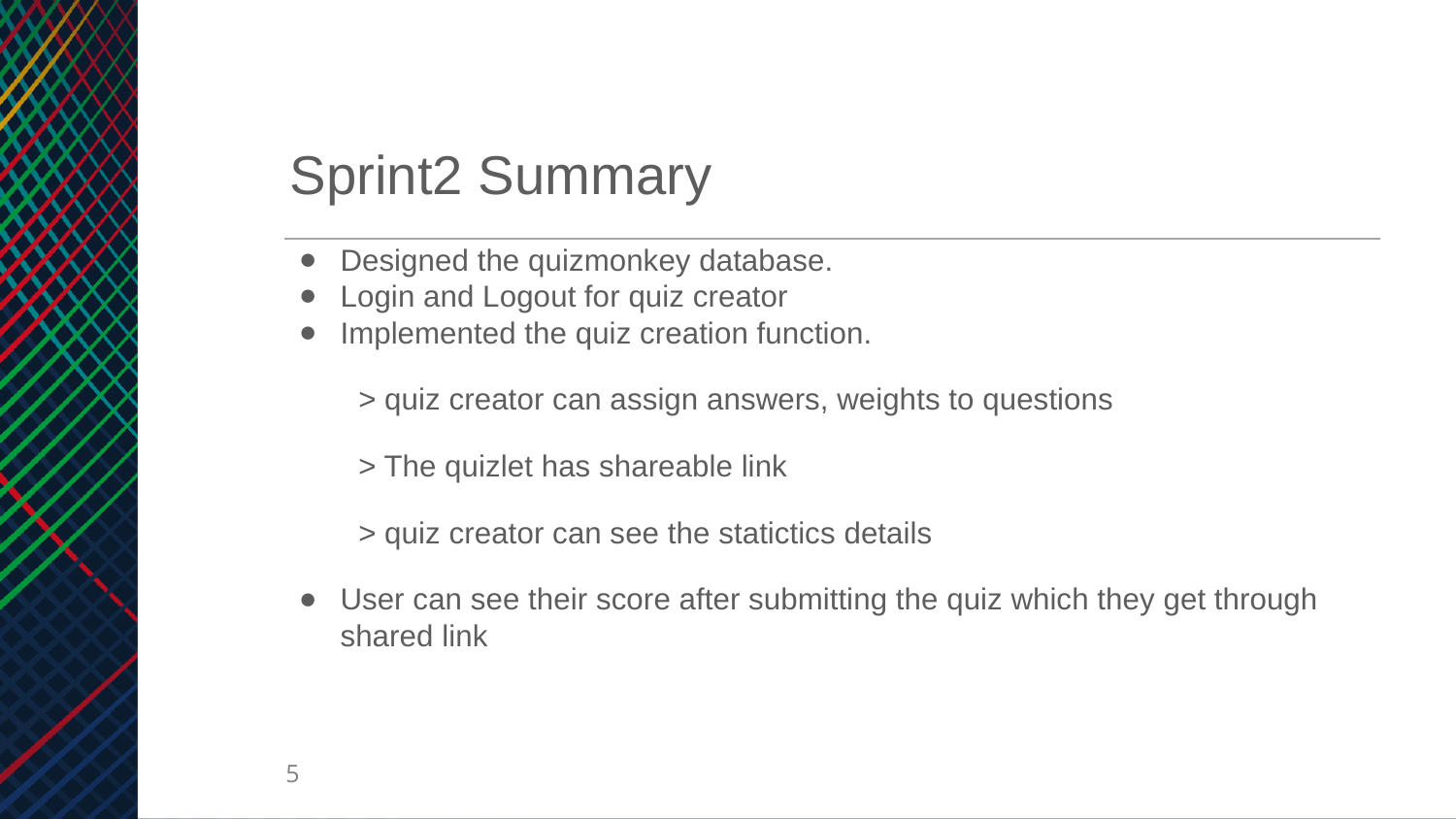

Sprint2 Summary
Designed the quizmonkey database.
Login and Logout for quiz creator
Implemented the quiz creation function.
> quiz creator can assign answers, weights to questions
> The quizlet has shareable link
> quiz creator can see the statictics details
User can see their score after submitting the quiz which they get through shared link
5